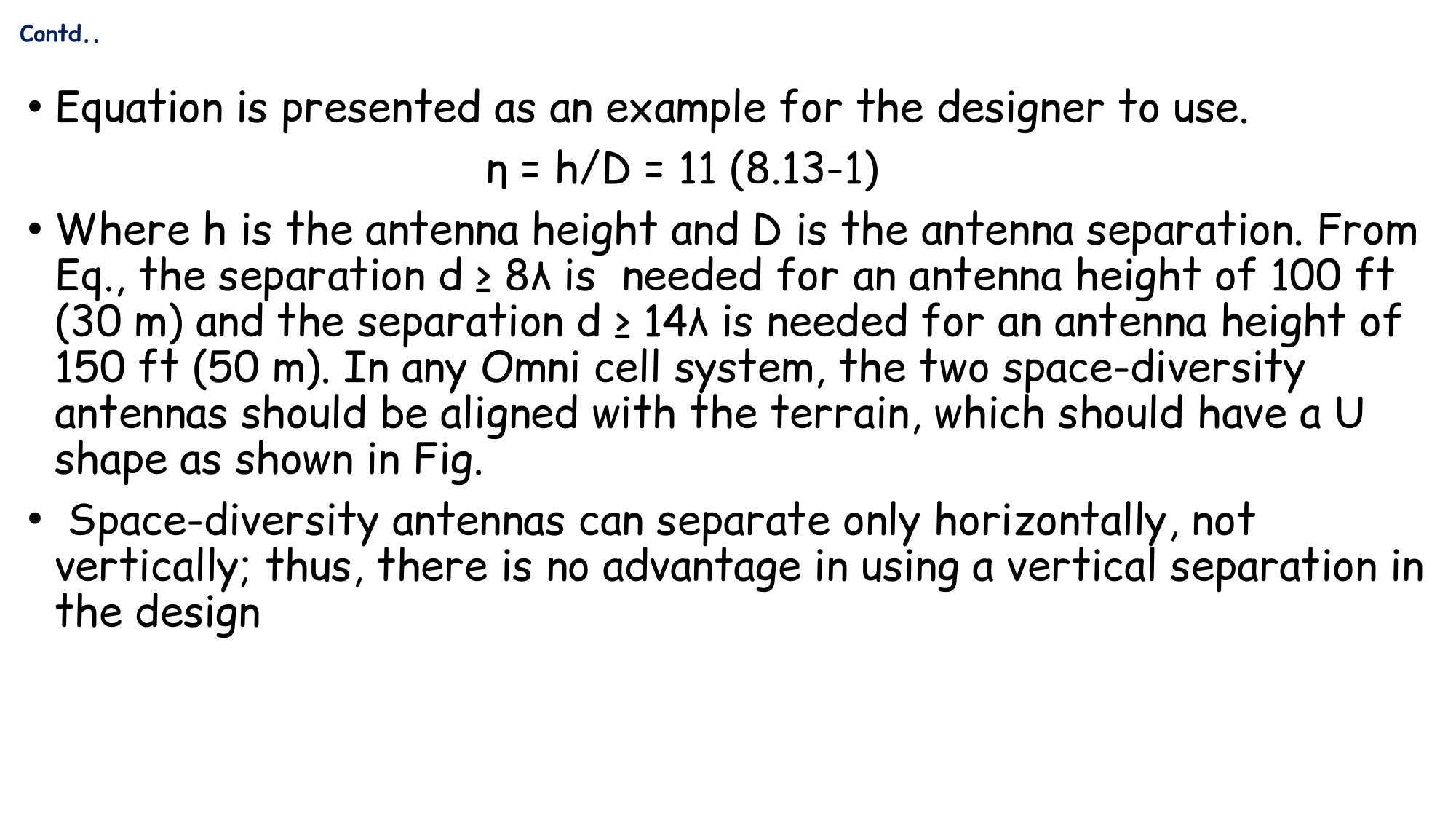

# Contd..
Equation is presented as an example for the designer to use.
                                    η = h/D = 11 (8.13-1)
Where h is the antenna height and D is the antenna separation. From Eq., the separation d ≥ 8λ is  needed for an antenna height of 100 ft (30 m) and the separation d ≥ 14λ is needed for an antenna height of 150 ft (50 m). In any Omni cell system, the two space-diversity antennas should be aligned with the terrain, which should have a U shape as shown in Fig.
 Space-diversity antennas can separate only horizontally, not vertically; thus, there is no advantage in using a vertical separation in the design